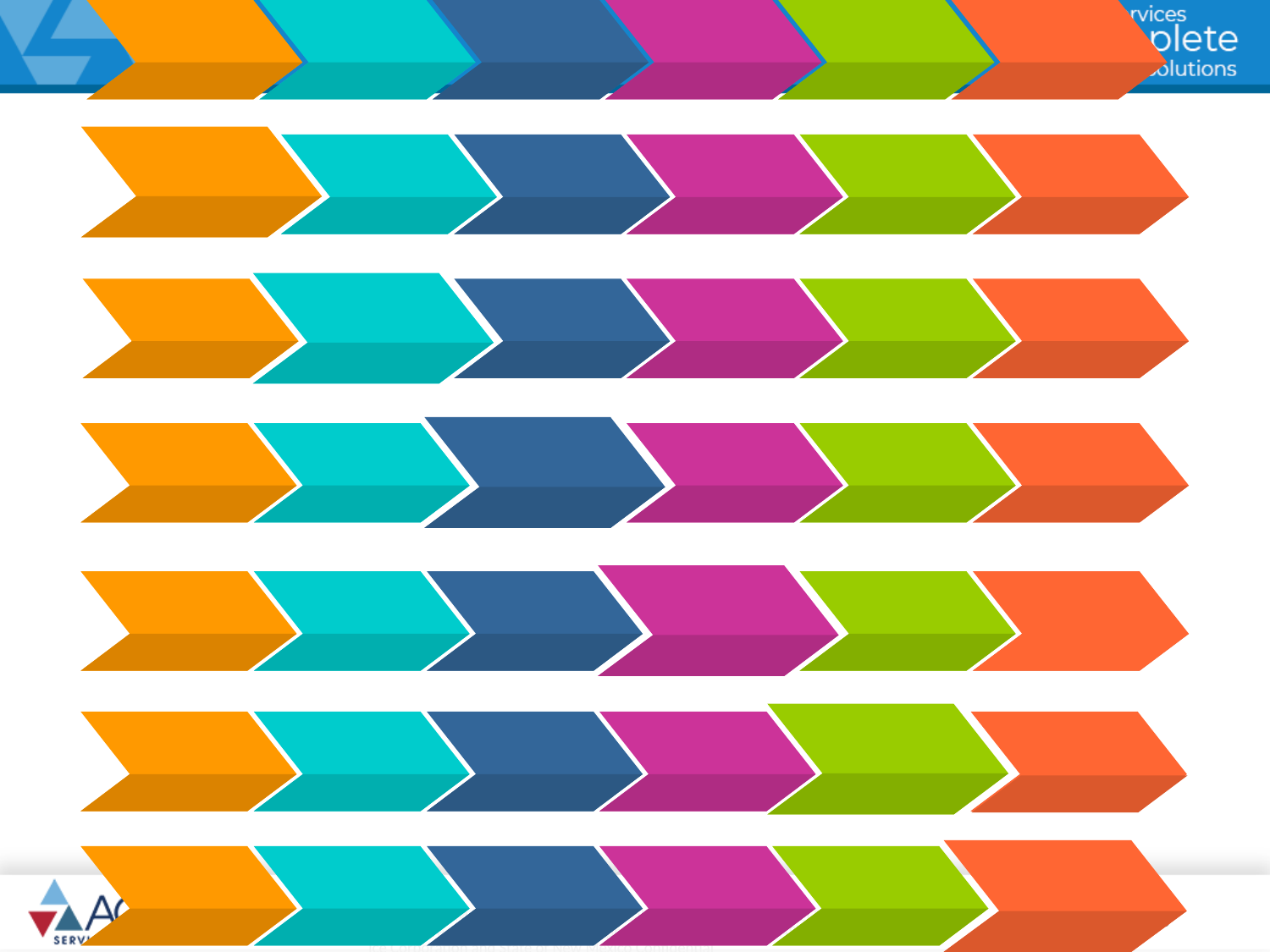

State of New Mexico – Department of Health (RFP 40-665-14-20701) Family Health Bureau - Case Management Application System (FHB-CMAS) Acro Service Corporation and State of New Mexico Confidential
15